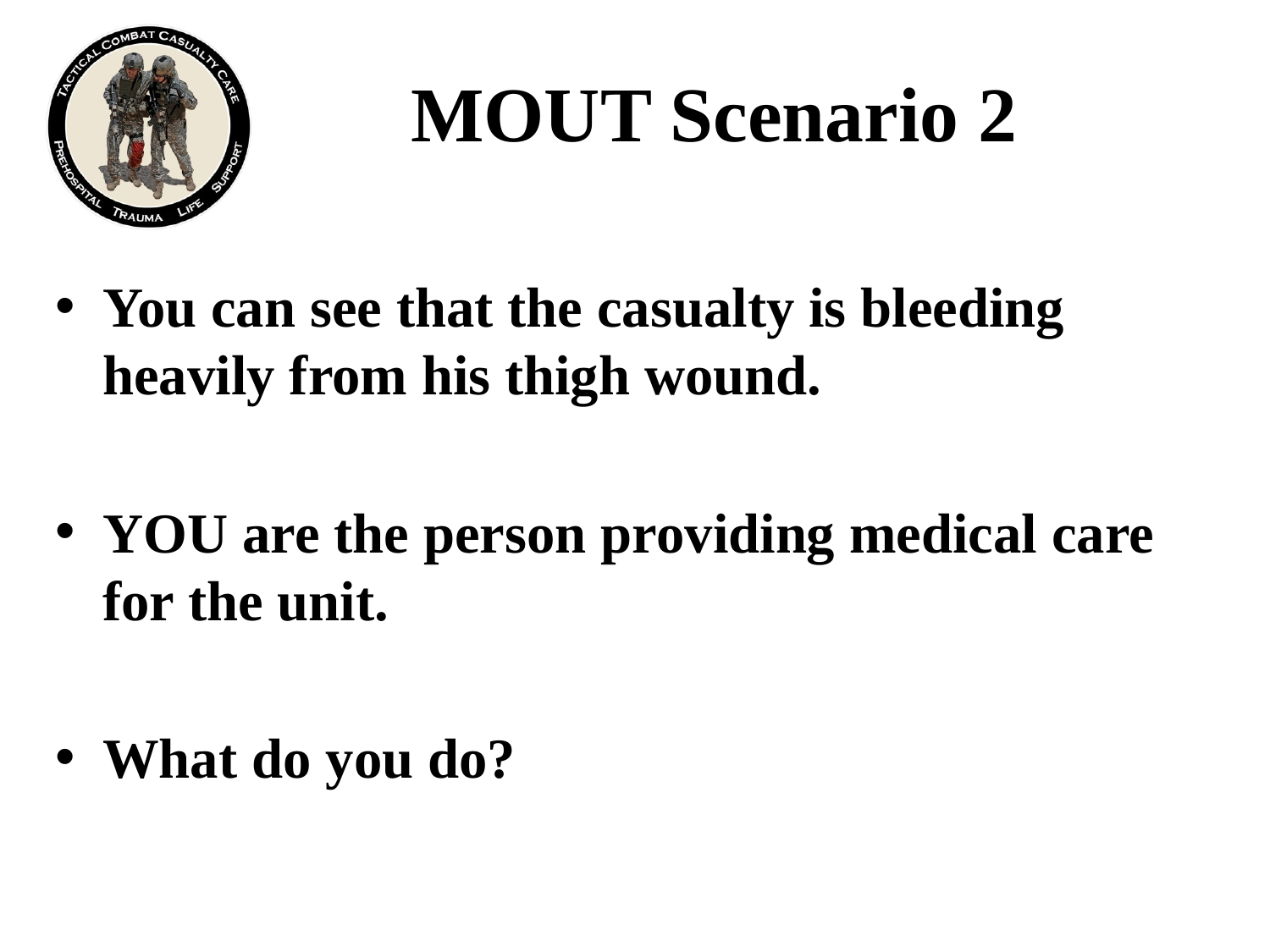

# MOUT Scenario 2
You can see that the casualty is bleeding heavily from his thigh wound.

YOU are the person providing medical care for the unit.

What do you do?